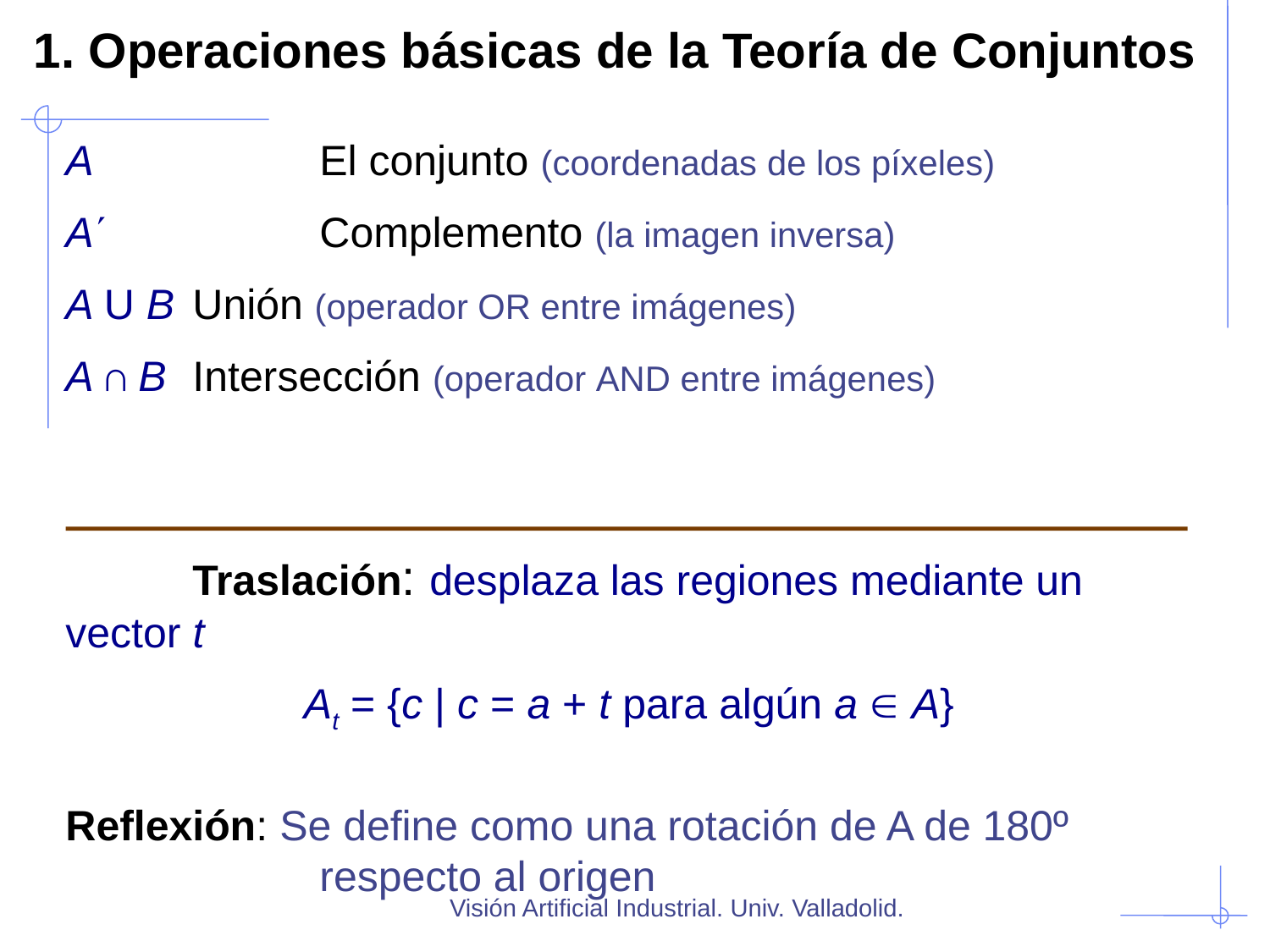

# 1. Operaciones básicas de la Teoría de Conjuntos
A		El conjunto (coordenadas de los píxeles)
A′		Complemento (la imagen inversa)
A U B	Unión (operador OR entre imágenes)
A ∩ B	Intersección (operador AND entre imágenes)

	Traslación: desplaza las regiones mediante un vector t
At = {c | c = a + t para algún a ∈ A}
Reflexión: Se define como una rotación de A de 180º 			respecto al origen

Visión Artificial Industrial. Univ. Valladolid.